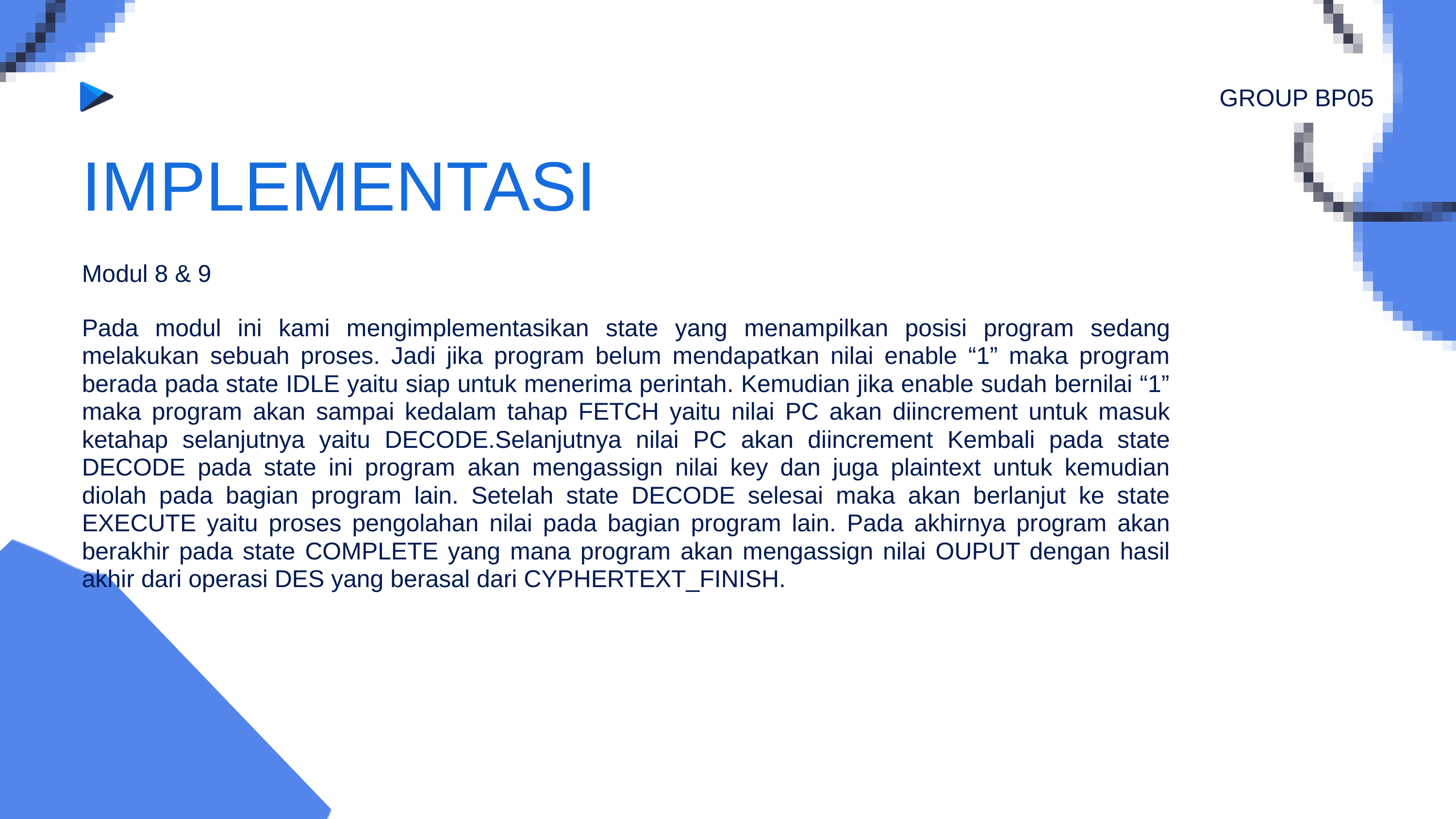

GROUP BP05

IMPLEMENTASI
Modul 8 & 9
Pada modul ini kami mengimplementasikan state yang menampilkan posisi program sedang melakukan sebuah proses. Jadi jika program belum mendapatkan nilai enable “1” maka program berada pada state IDLE yaitu siap untuk menerima perintah. Kemudian jika enable sudah bernilai “1” maka program akan sampai kedalam tahap FETCH yaitu nilai PC akan diincrement untuk masuk ketahap selanjutnya yaitu DECODE.Selanjutnya nilai PC akan diincrement Kembali pada state DECODE pada state ini program akan mengassign nilai key dan juga plaintext untuk kemudian diolah pada bagian program lain. Setelah state DECODE selesai maka akan berlanjut ke state EXECUTE yaitu proses pengolahan nilai pada bagian program lain. Pada akhirnya program akan berakhir pada state COMPLETE yang mana program akan mengassign nilai OUPUT dengan hasil akhir dari operasi DES yang berasal dari CYPHERTEXT_FINISH.